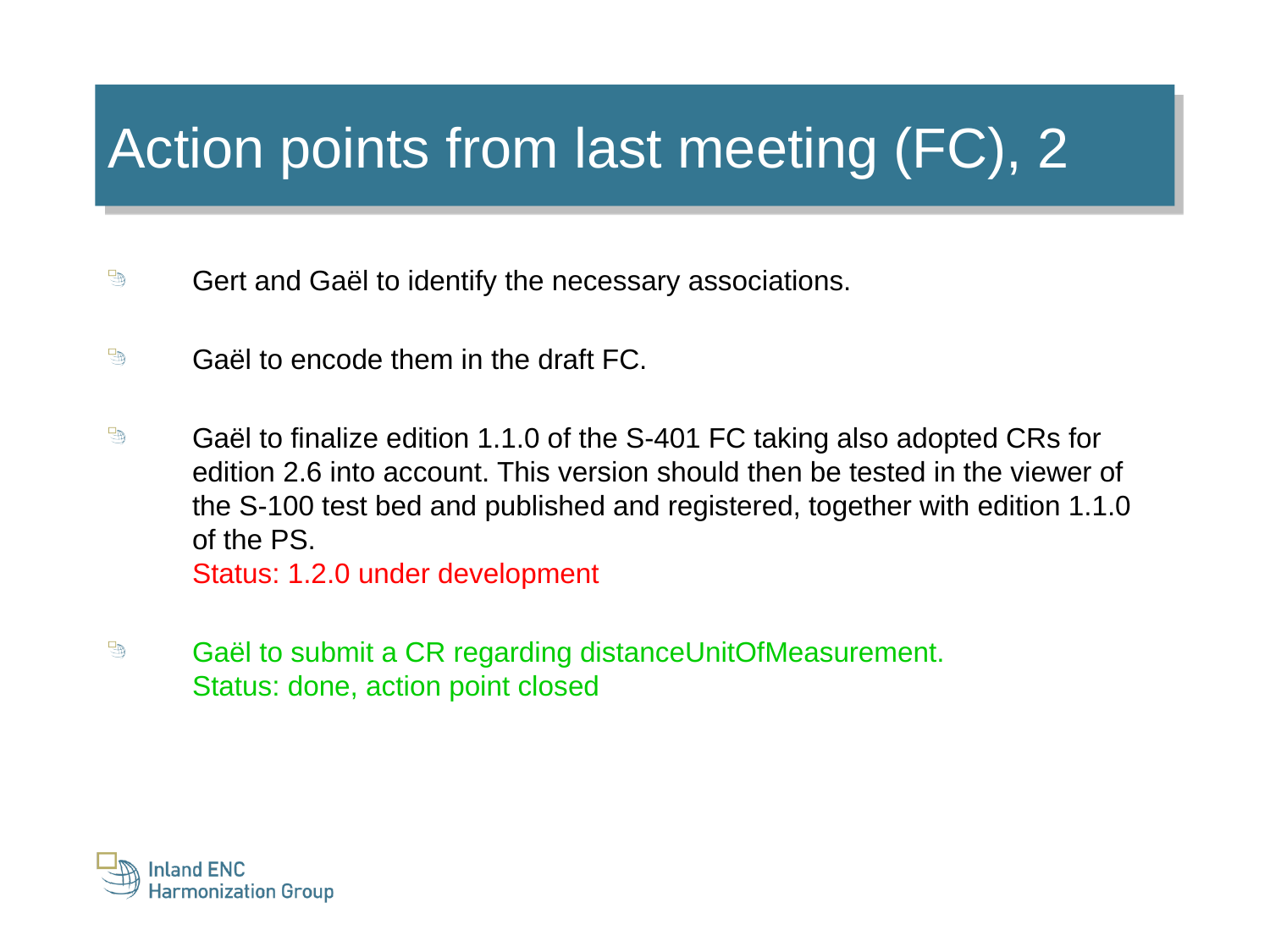

Action points from last meeting (FC), 2
Gert and Gaël to identify the necessary associations.

Gaël to encode them in the draft FC.

Gaël to finalize edition 1.1.0 of the S-401 FC taking also adopted CRs for edition 2.6 into account. This version should then be tested in the viewer of the S-100 test bed and published and registered, together with edition 1.1.0 of the PS.
Status: 1.2.0 under development

Gaël to submit a CR regarding distanceUnitOfMeasurement.
Status: done, action point closed